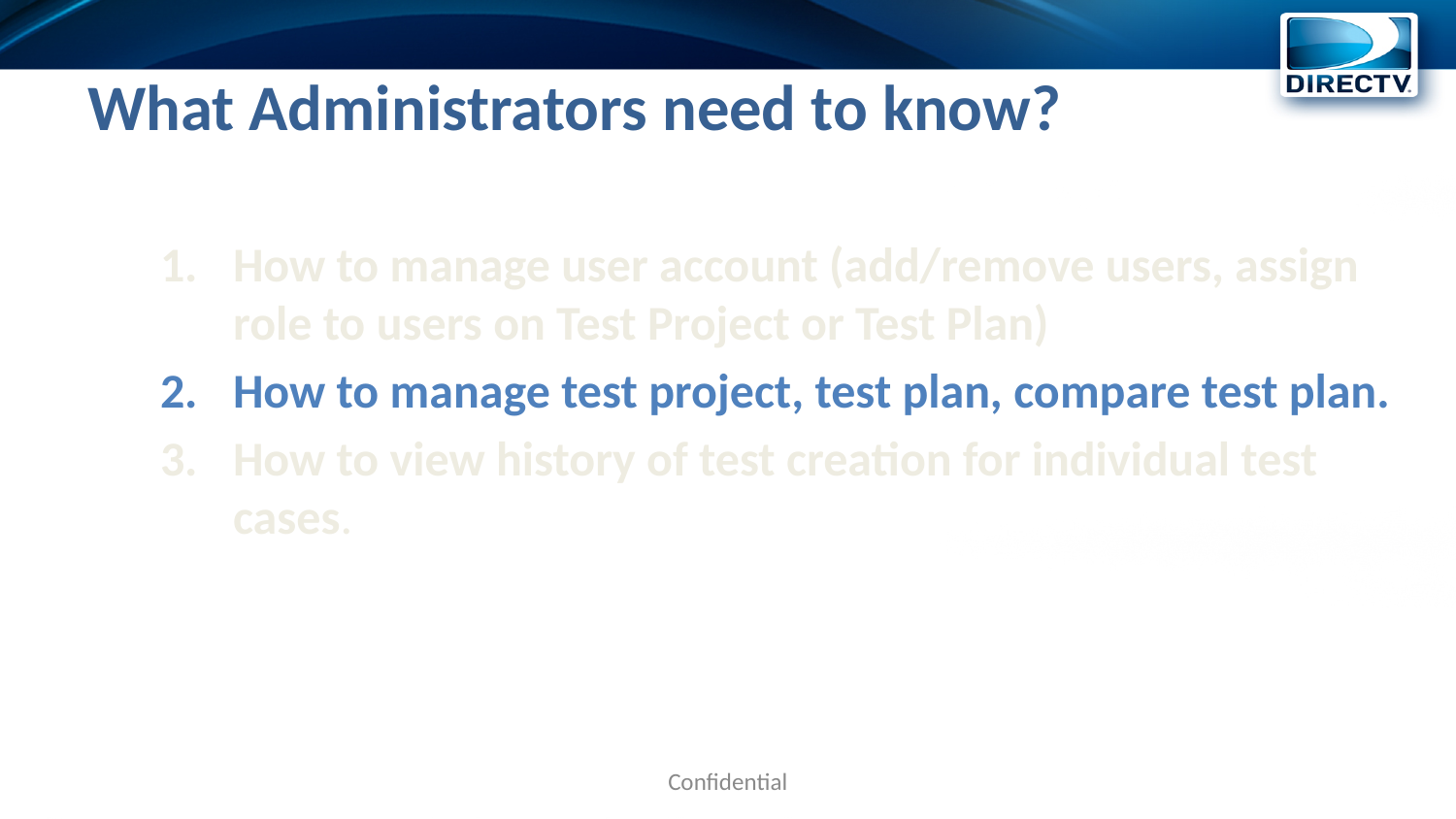

What Administrators need to know?

How to manage user account (add/remove users, assign role to users on Test Project or Test Plan)
How to manage test project, test plan, compare test plan.
How to view history of test creation for individual test cases.

Confidential